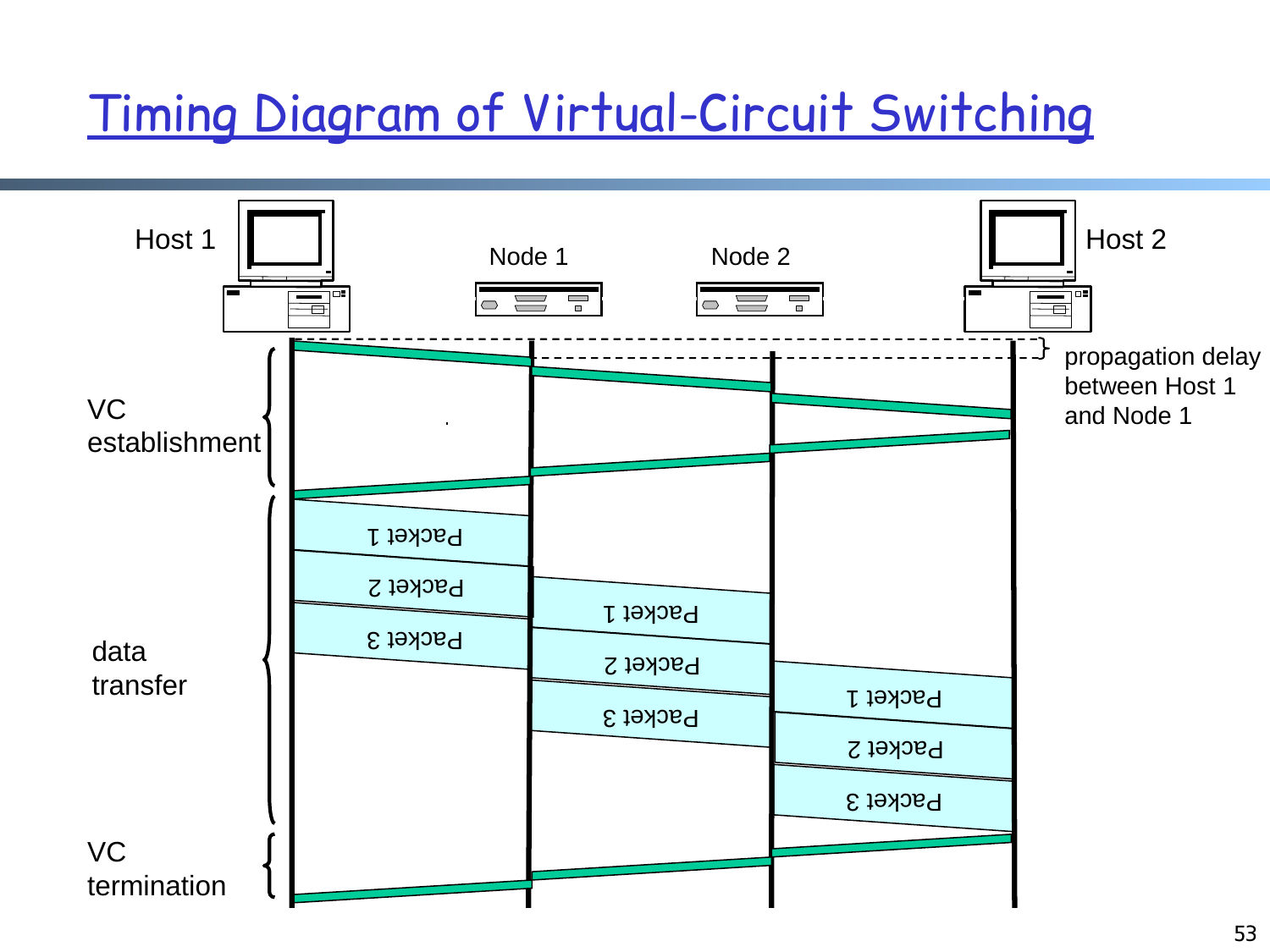

# Timing Diagram of Virtual-Circuit Switching

Host 1
Host 2

Node 1
Node 2

propagation delay
between Host 1
and Node 1

VC
establishment

Packet 1
Packet 2
Packet 3

Packet 1
Packet 2
Packet 3
data
transfer
Packet 1
Packet 2
Packet 3
VC
termination

53